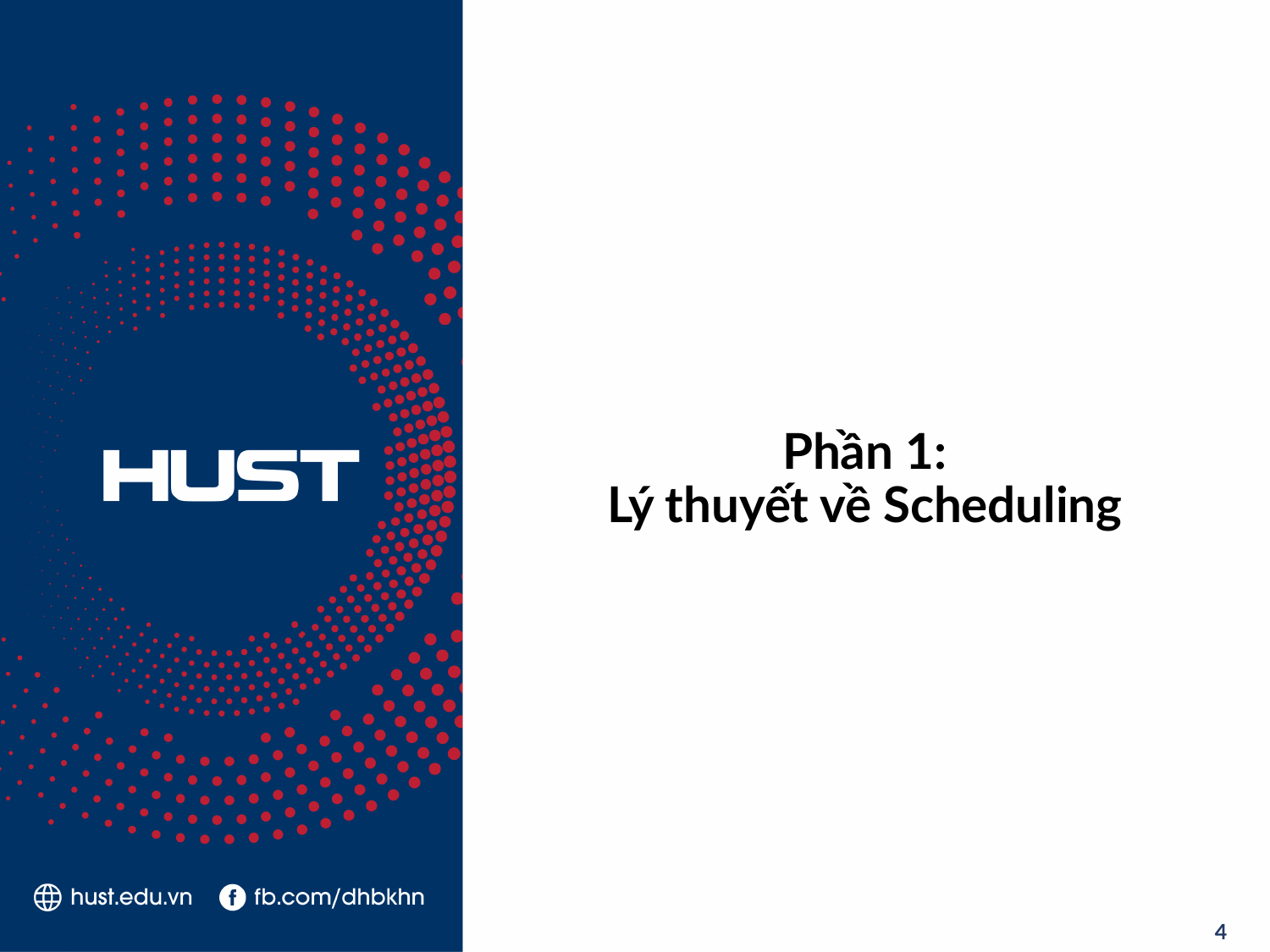

# Phần 1: Lý thuyết về Scheduling
4